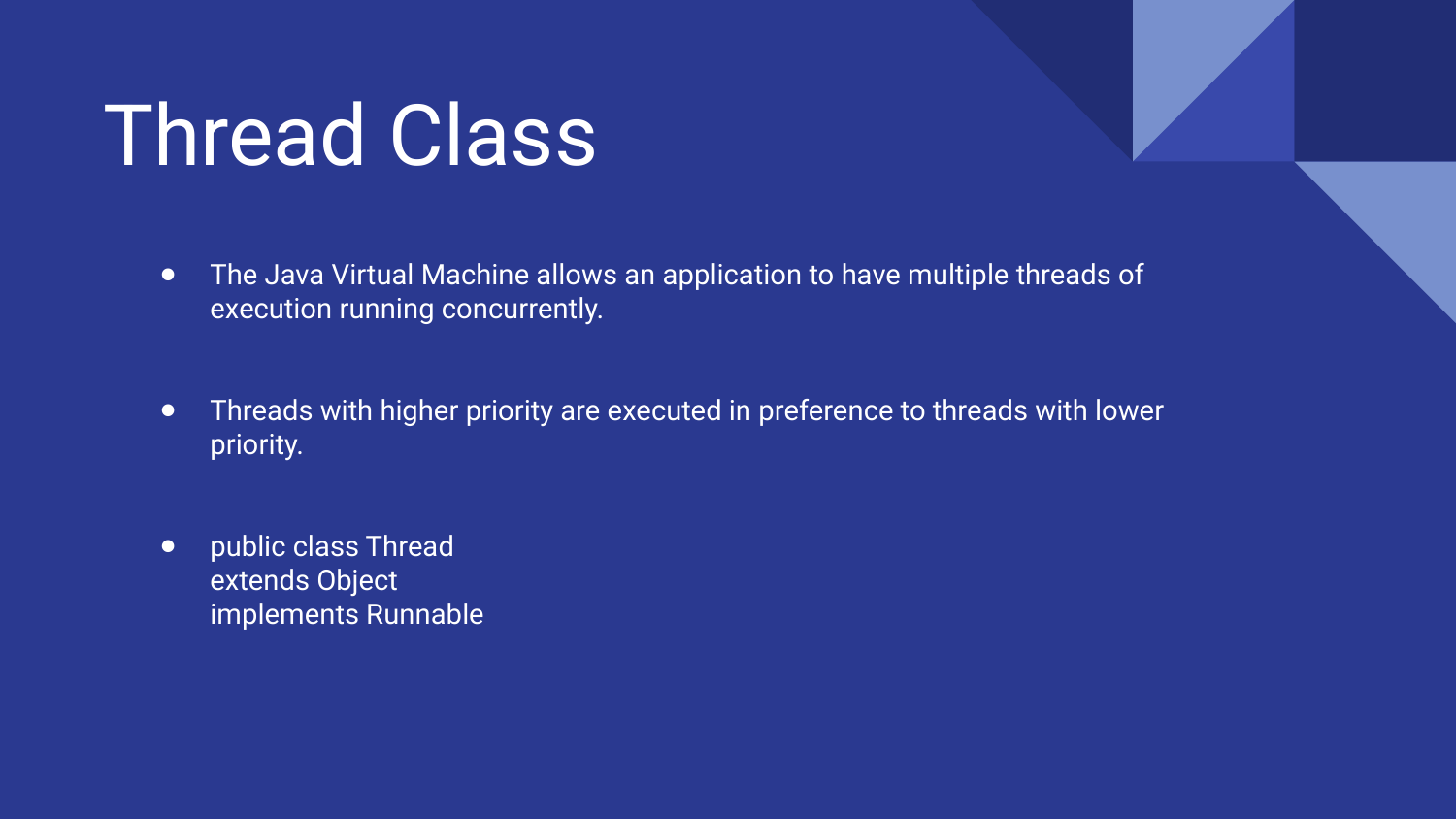

# Thread Class

The Java Virtual Machine allows an application to have multiple threads of execution running concurrently.

Threads with higher priority are executed in preference to threads with lower priority.

public class Thread
extends Object
implements Runnable